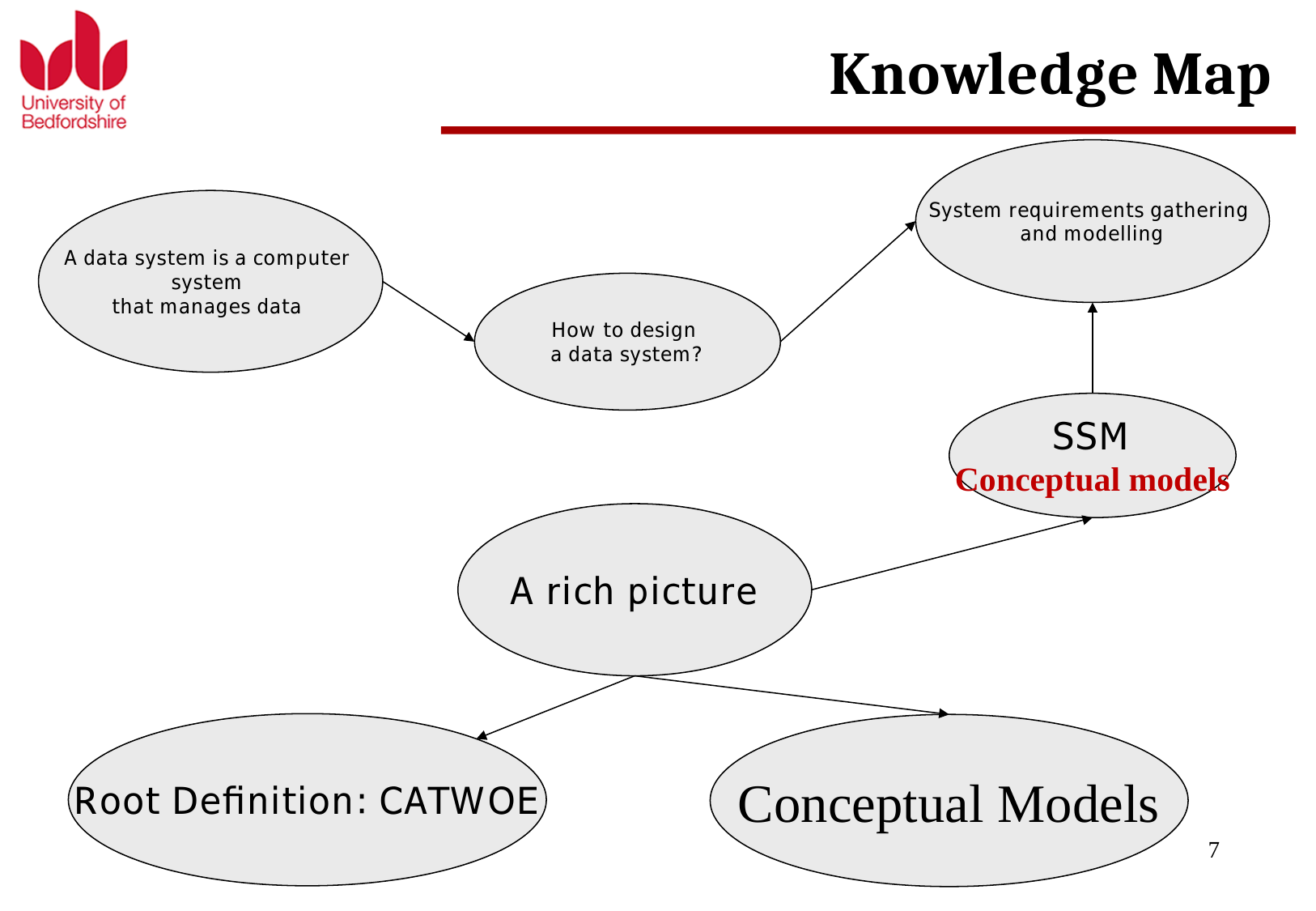

# Knowledge Map
System requirements gathering
and modelling
A data system is a computer
system
that manages data
How to design
a data system?
SSM
Conceptual models
A rich picture
Root Definition: CATWOE
Conceptual Models